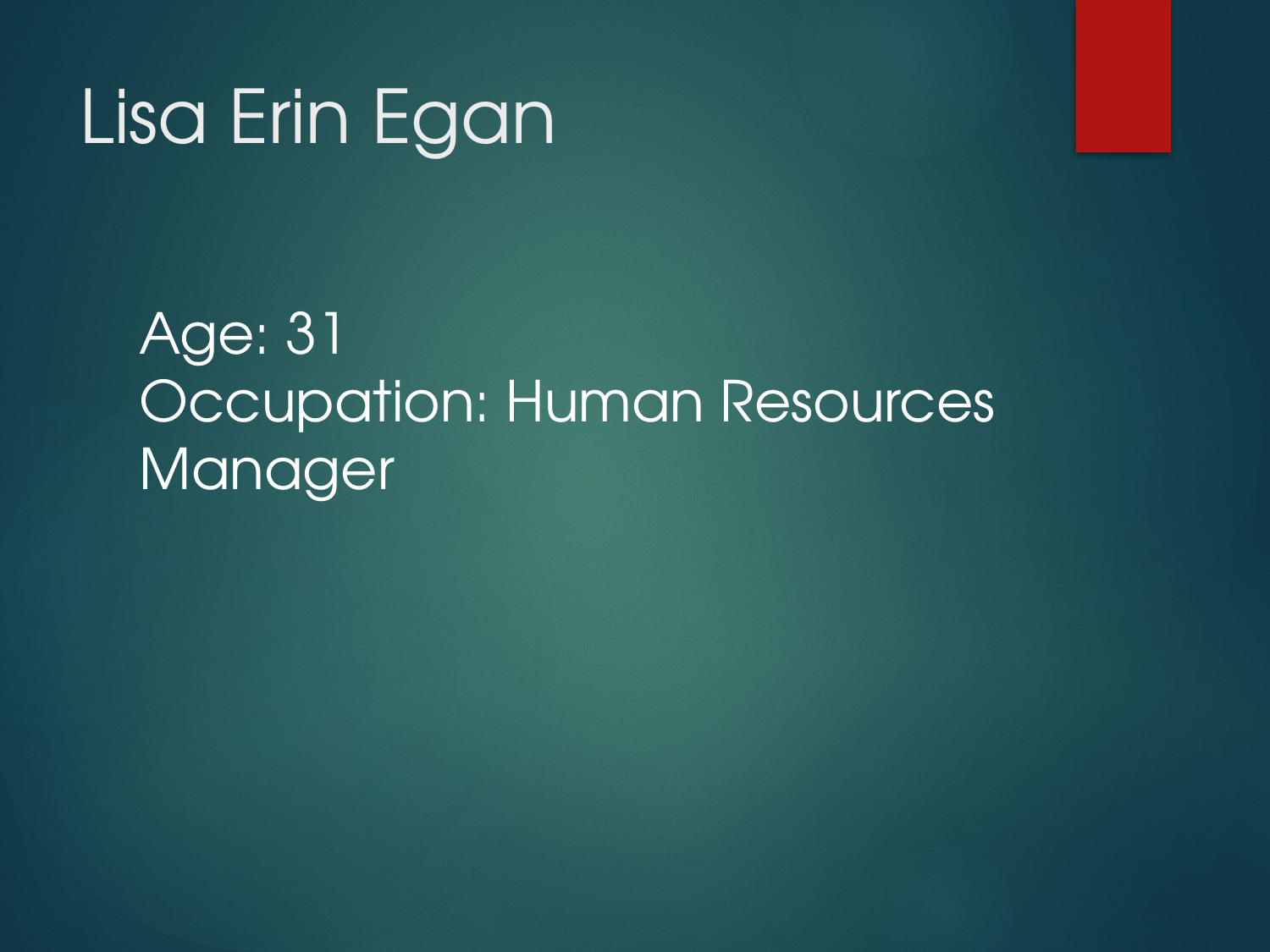

# Lisa Erin Egan

Age: 31
Occupation: Human Resources Manager